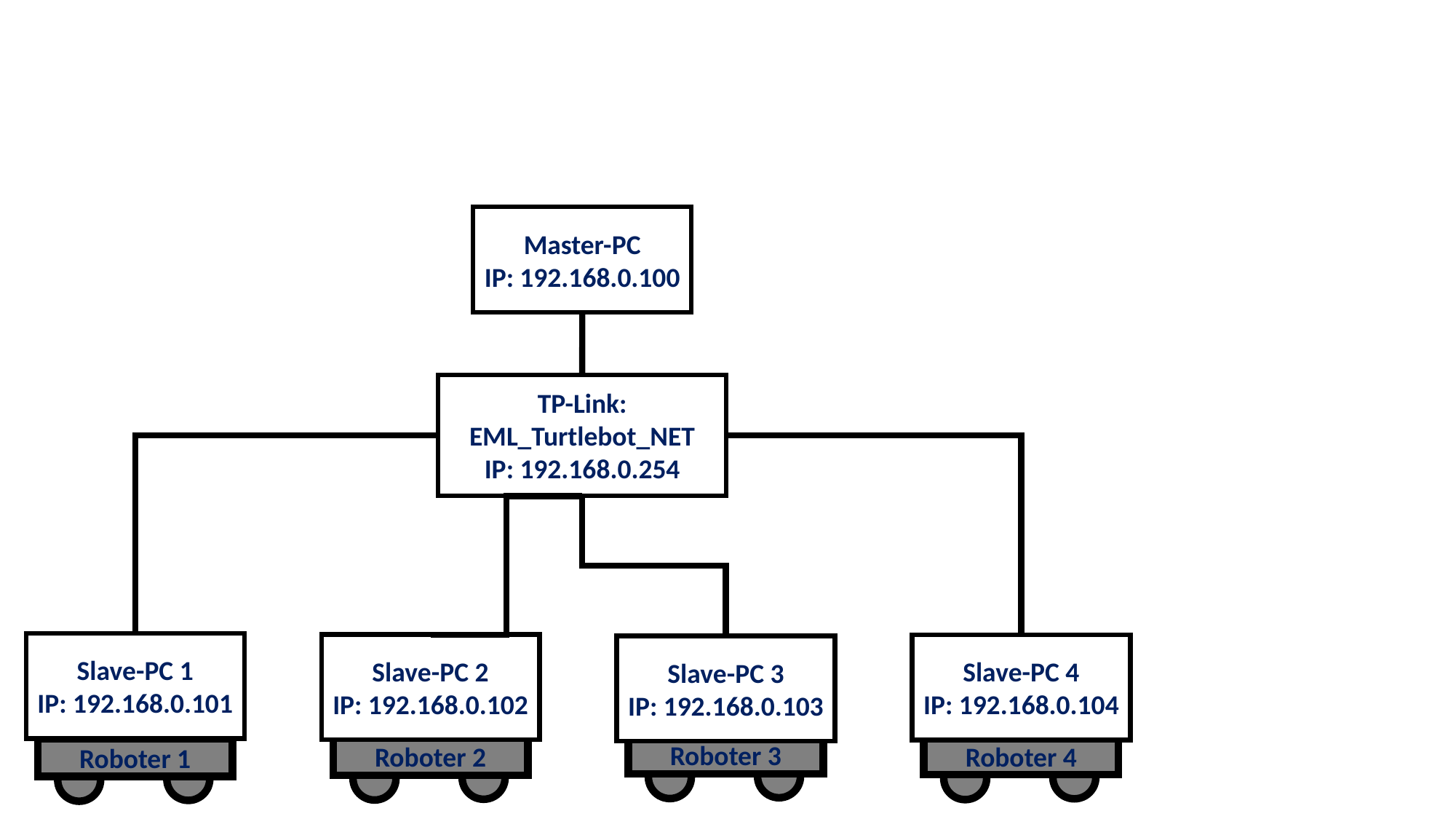

Master-PC
IP: 192.168.0.100
TP-Link: EML_Turtlebot_NET
IP: 192.168.0.254
Slave-PC 1
IP: 192.168.0.101
Roboter 1

Slave-PC 2
IP: 192.168.0.102
Roboter 2

Slave-PC 4
IP: 192.168.0.104
Roboter 4

Slave-PC 3
IP: 192.168.0.103
Roboter 3